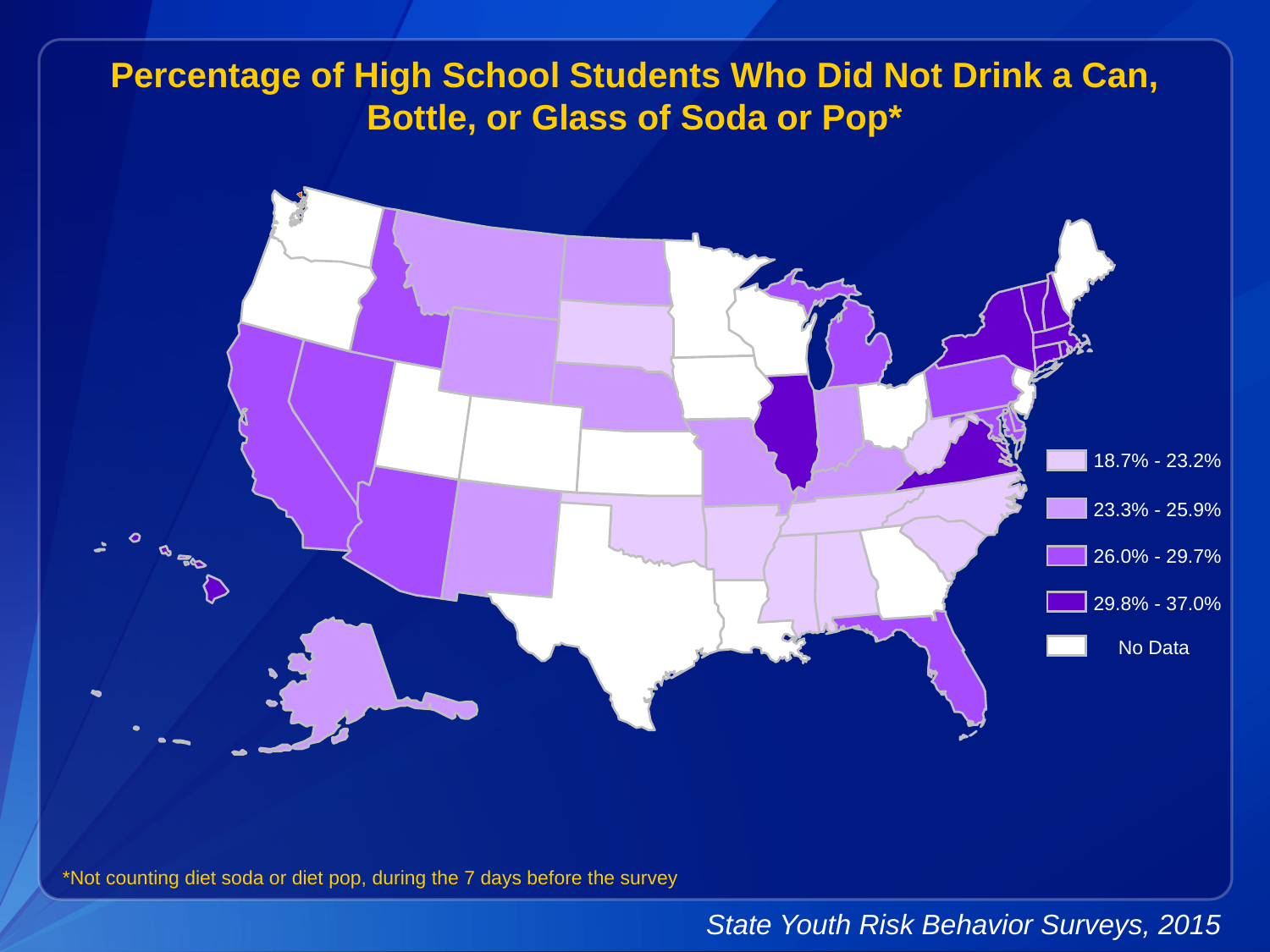

Percentage of High School Students Who Did Not Drink a Can, Bottle, or Glass of Soda or Pop*

18.7% - 23.2%

23.3% - 25.9%

26.0% - 29.7%

29.8% - 37.0%

No Data

*Not counting diet soda or diet pop, during the 7 days before the survey
State Youth Risk Behavior Surveys, 2015